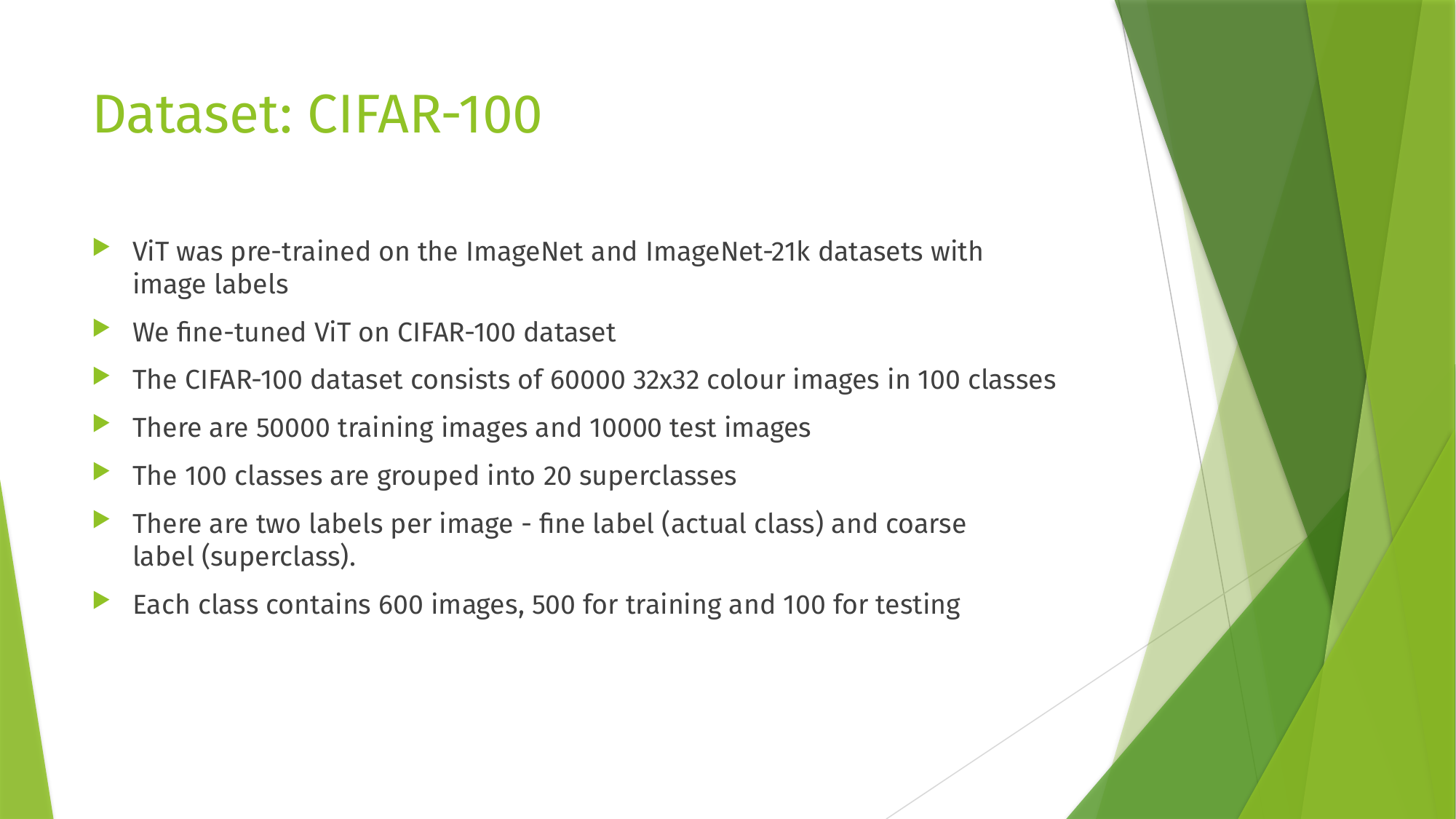

# Dataset: CIFAR-100
ViT was pre-trained on the ImageNet and ImageNet-21k datasets with image labels
We fine-tuned ViT on CIFAR-100 dataset
The CIFAR-100 dataset consists of 60000 32x32 colour images in 100 classes
There are 50000 training images and 10000 test images
The 100 classes are grouped into 20 superclasses
There are two labels per image - fine label (actual class) and coarse label (superclass).
Each class contains 600 images, 500 for training and 100 for testing